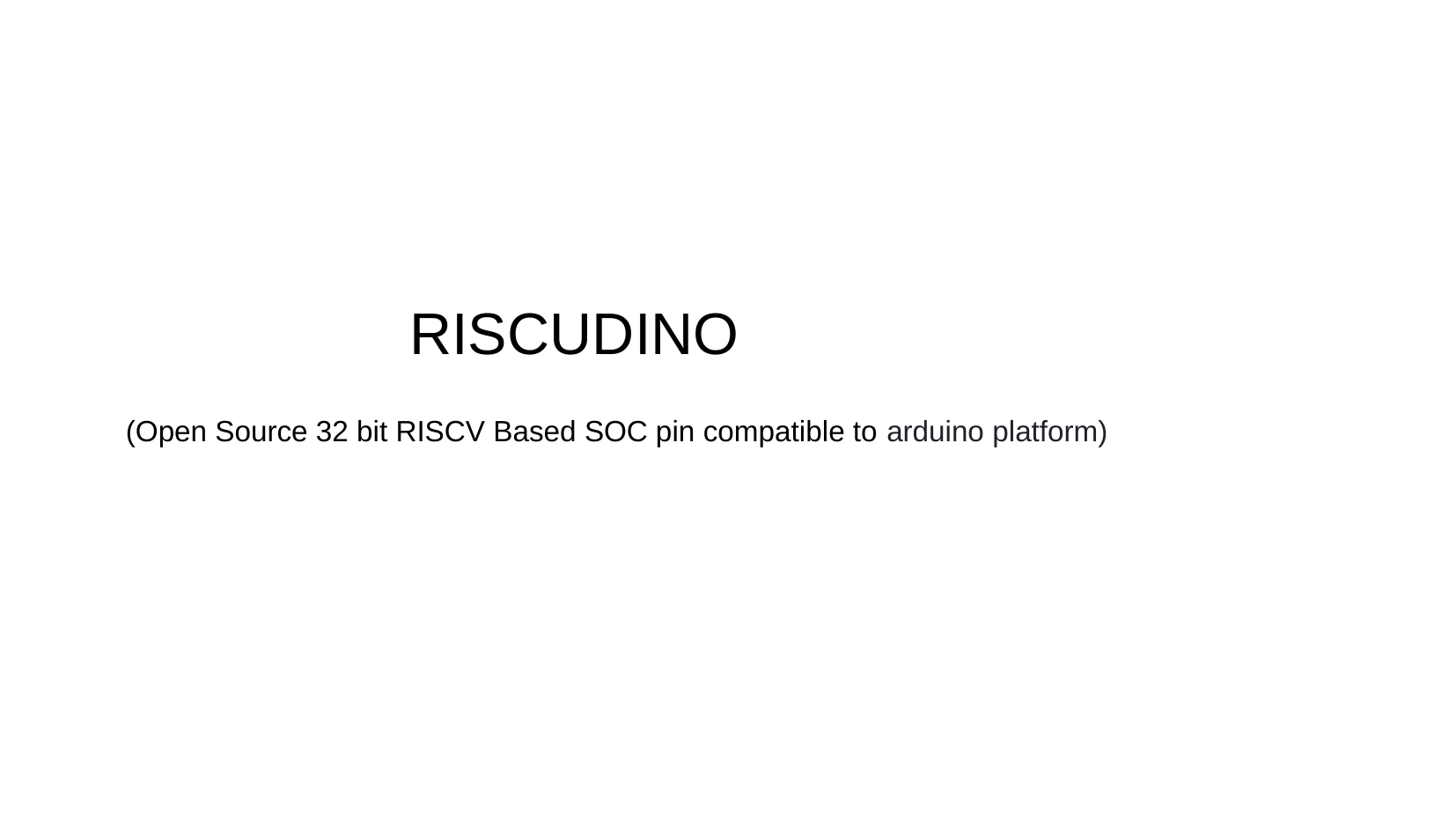

# RISCUDINO (Open Source 32 bit RISCV Based SOC pin compatible to arduino platform)